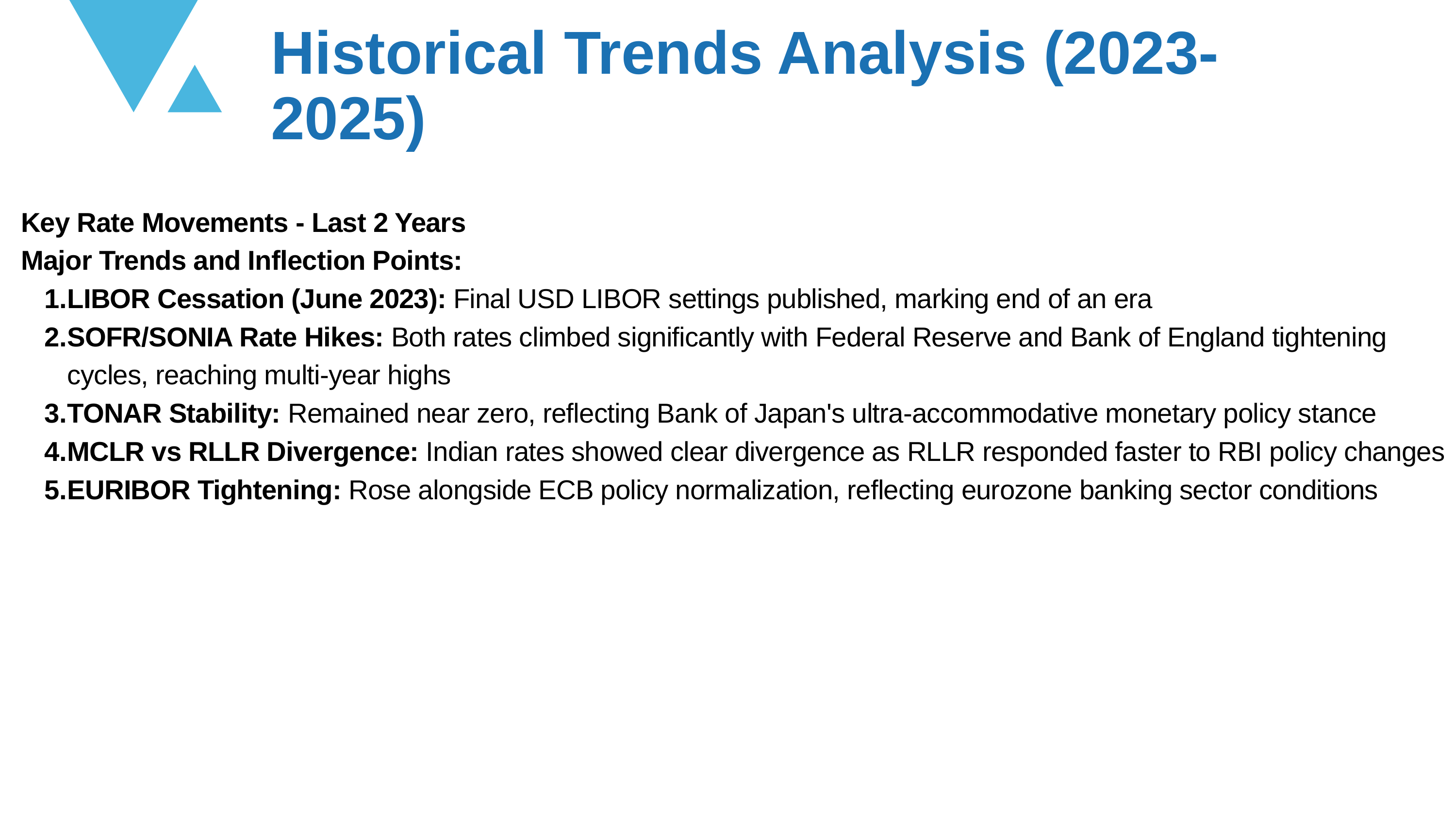

Historical Trends Analysis (2023-2025)

Key Rate Movements - Last 2 Years
Major Trends and Inflection Points:
LIBOR Cessation (June 2023): Final USD LIBOR settings published, marking end of an era
SOFR/SONIA Rate Hikes: Both rates climbed significantly with Federal Reserve and Bank of England tightening cycles, reaching multi-year highs
TONAR Stability: Remained near zero, reflecting Bank of Japan's ultra-accommodative monetary policy stance
MCLR vs RLLR Divergence: Indian rates showed clear divergence as RLLR responded faster to RBI policy changes
EURIBOR Tightening: Rose alongside ECB policy normalization, reflecting eurozone banking sector conditions